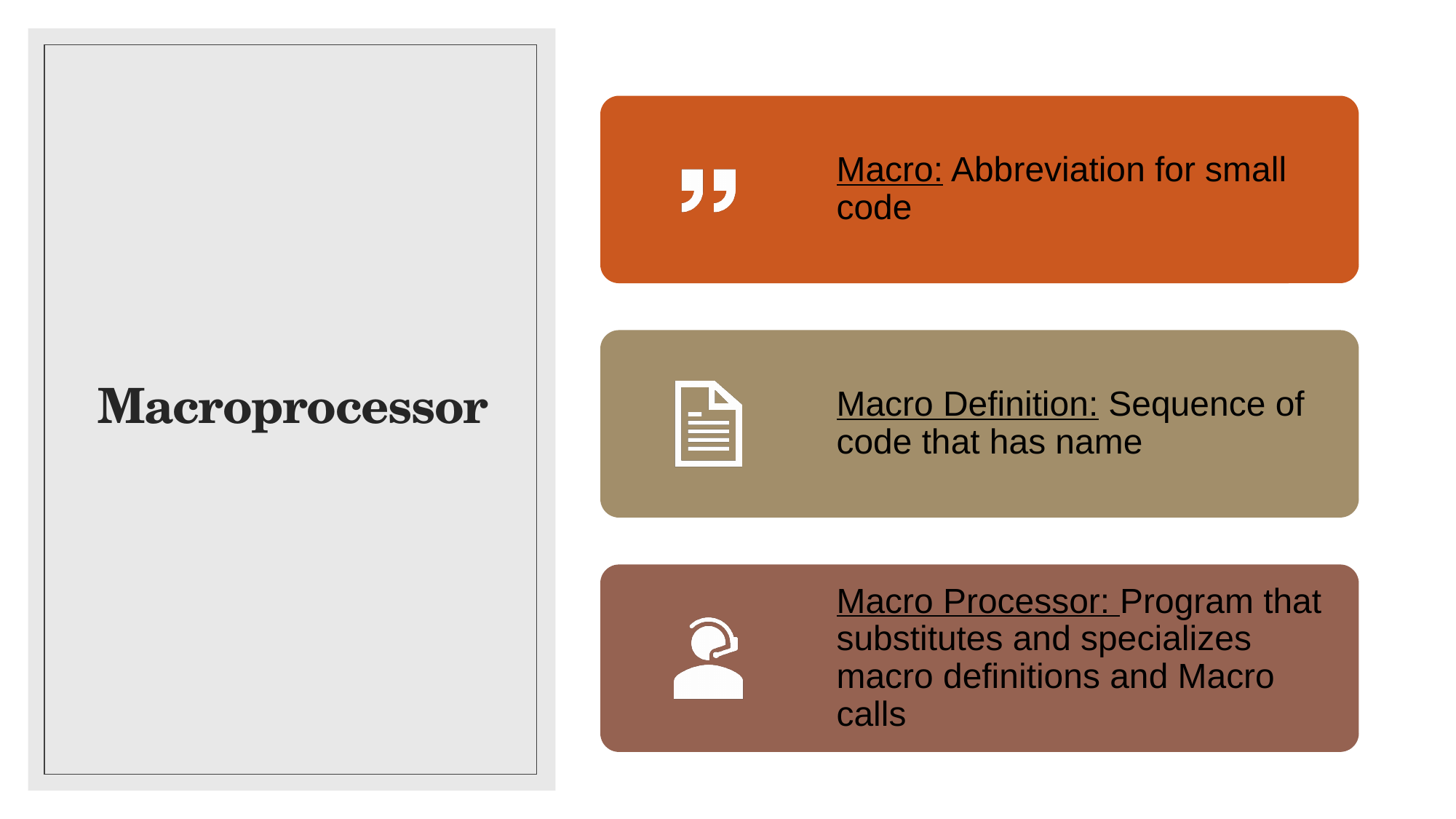

# Macroprocessor
Macro: Abbreviation for small code
Macro Definition: Sequence of code that has name
Macro Processor: Program that substitutes and specializes macro definitions and Macro calls